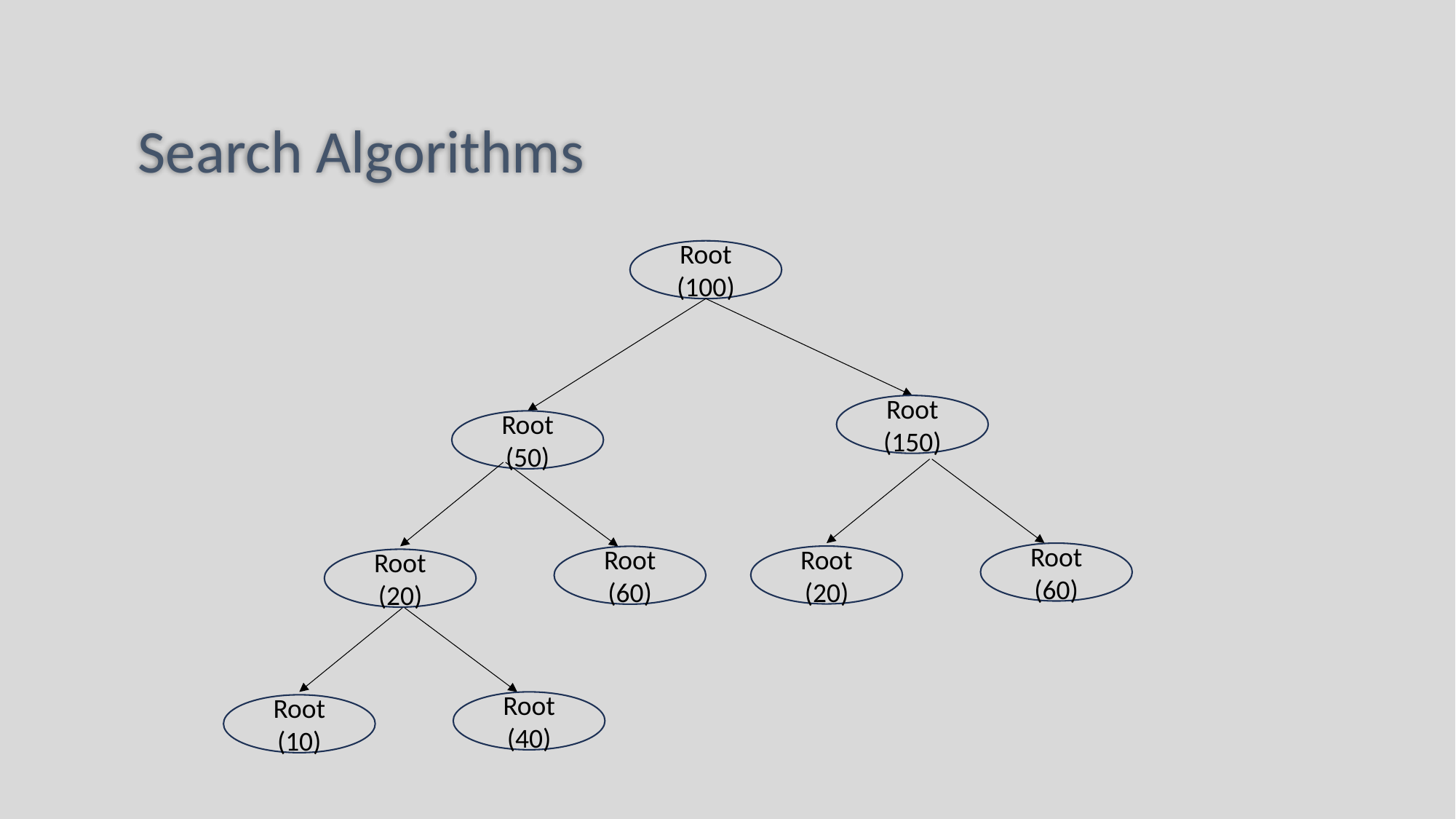

Search Algorithms
Root
(100)
Root
(150)
Root
(50)
Root
(60)
Root
(20)
Root
(60)
Root
(20)
Root
(40)
Root
(10)